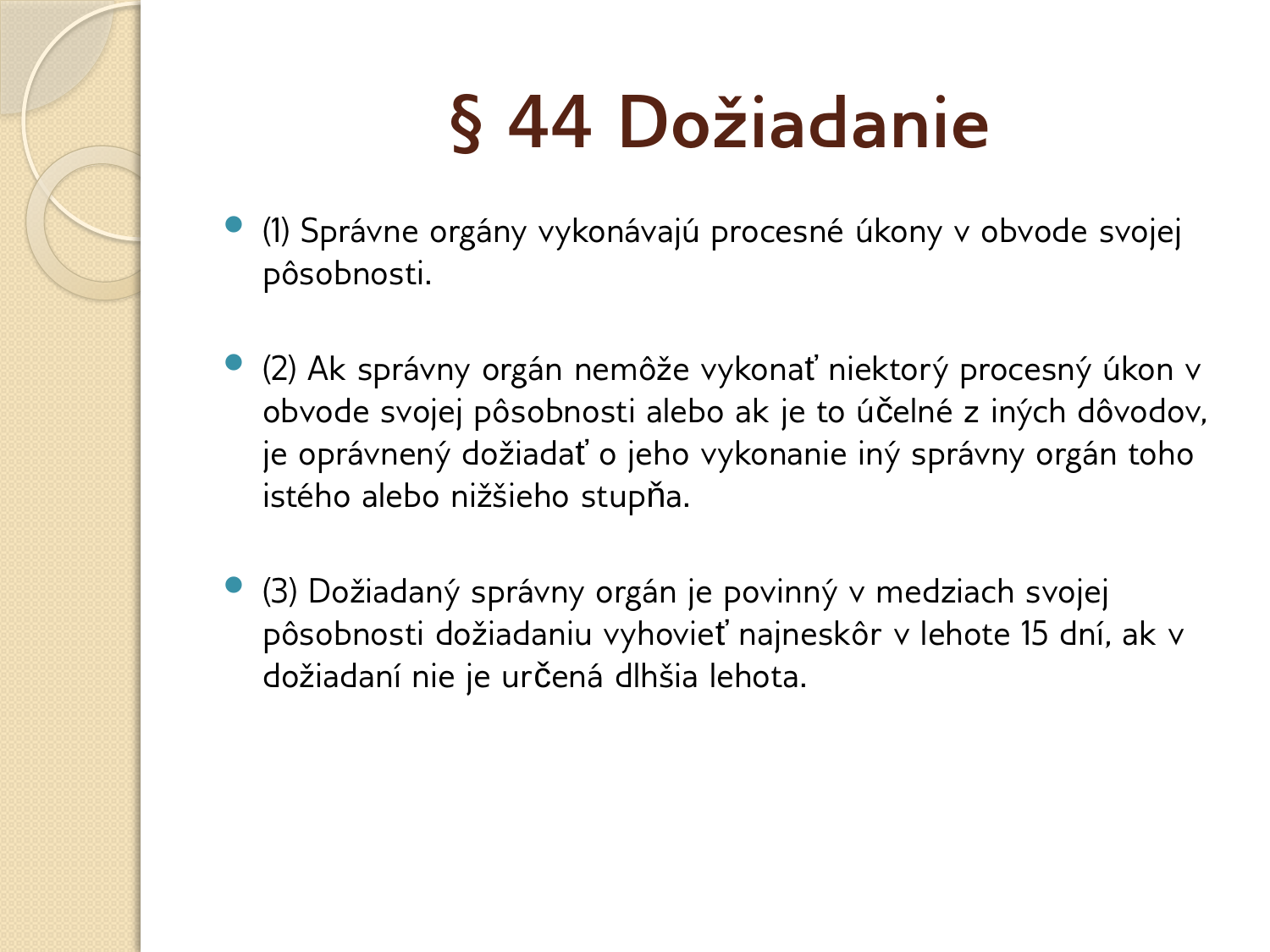

# § 44 Dožiadanie
(1) Správne orgány vykonávajú procesné úkony v obvode svojej pôsobnosti.
(2) Ak správny orgán nemôže vykonať niektorý procesný úkon v obvode svojej pôsobnosti alebo ak je to účelné z iných dôvodov, je oprávnený dožiadať o jeho vykonanie iný správny orgán toho istého alebo nižšieho stupňa.
(3) Dožiadaný správny orgán je povinný v medziach svojej pôsobnosti dožiadaniu vyhovieť najneskôr v lehote 15 dní, ak v dožiadaní nie je určená dlhšia lehota.